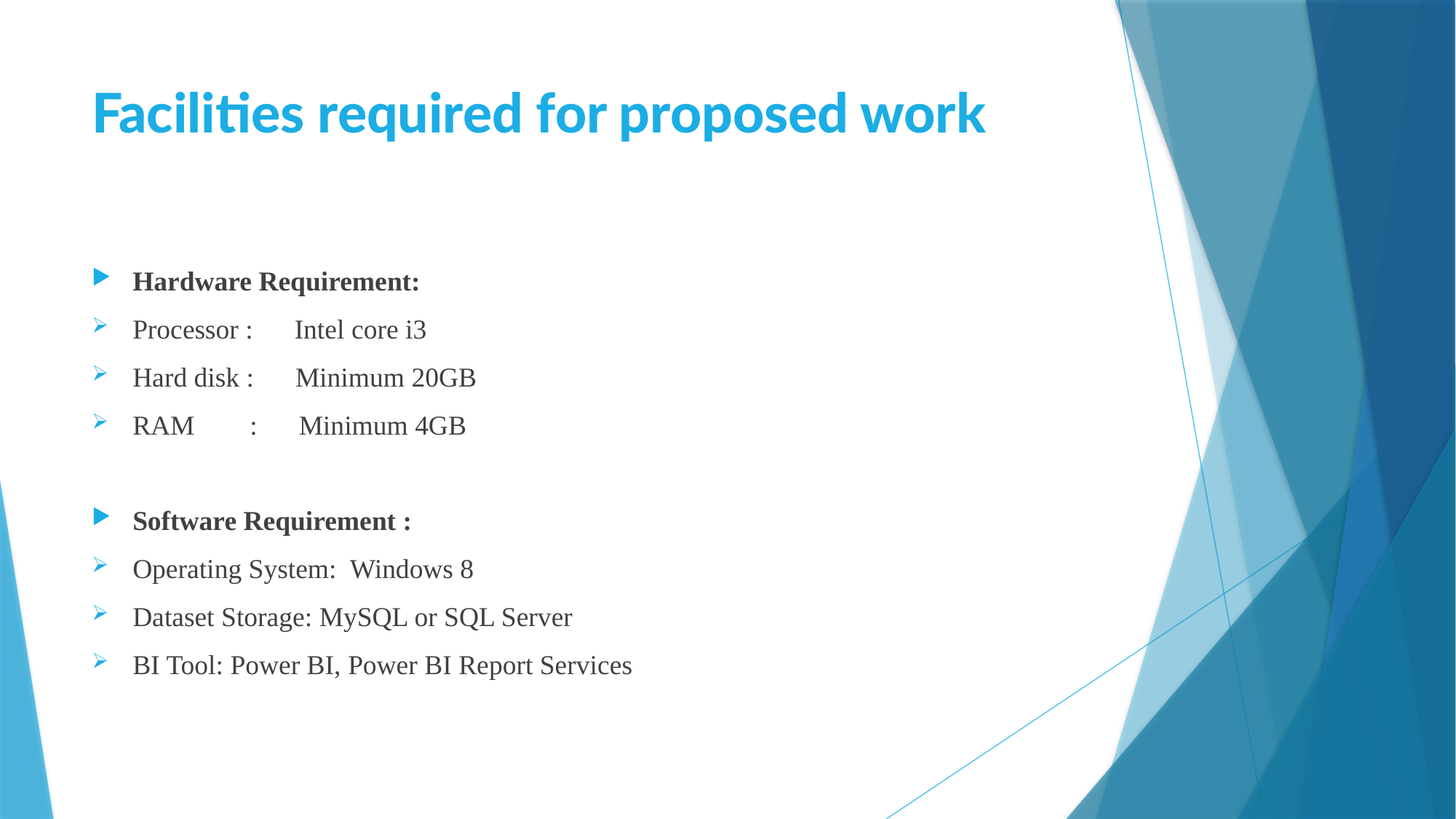

# Facilities required for proposed work
Hardware Requirement:
Processor :      Intel core i3
Hard disk :      Minimum 20GB
RAM        :      Minimum 4GB

Software Requirement :
Operating System:  Windows 8
Dataset Storage: MySQL or SQL Server
BI Tool: Power BI, Power BI Report Services